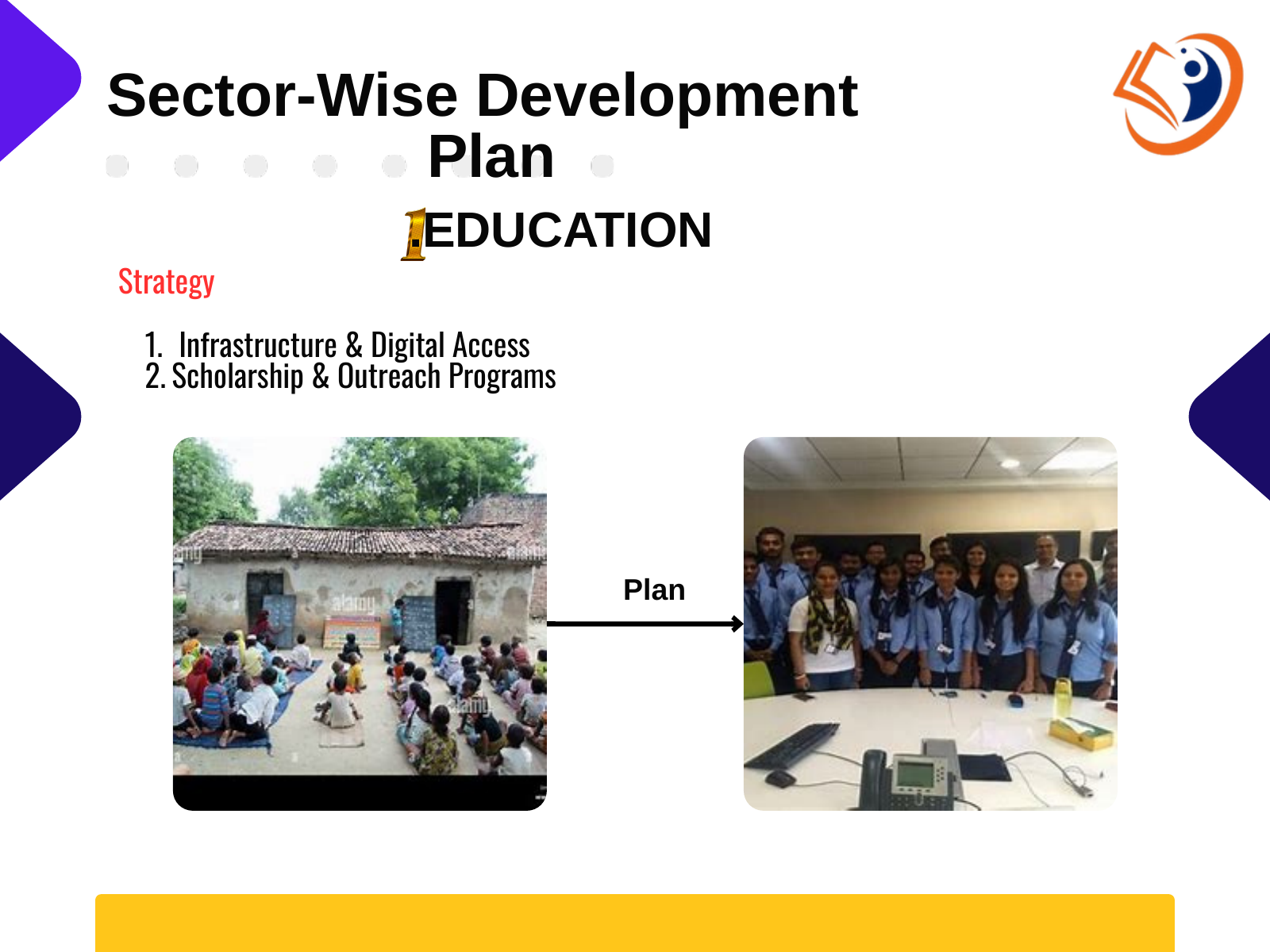

Sector-Wise Development  Plan

.EDUCATION

Strategy

 Infrastructure & Digital Access
Scholarship & Outreach Programs

Plan